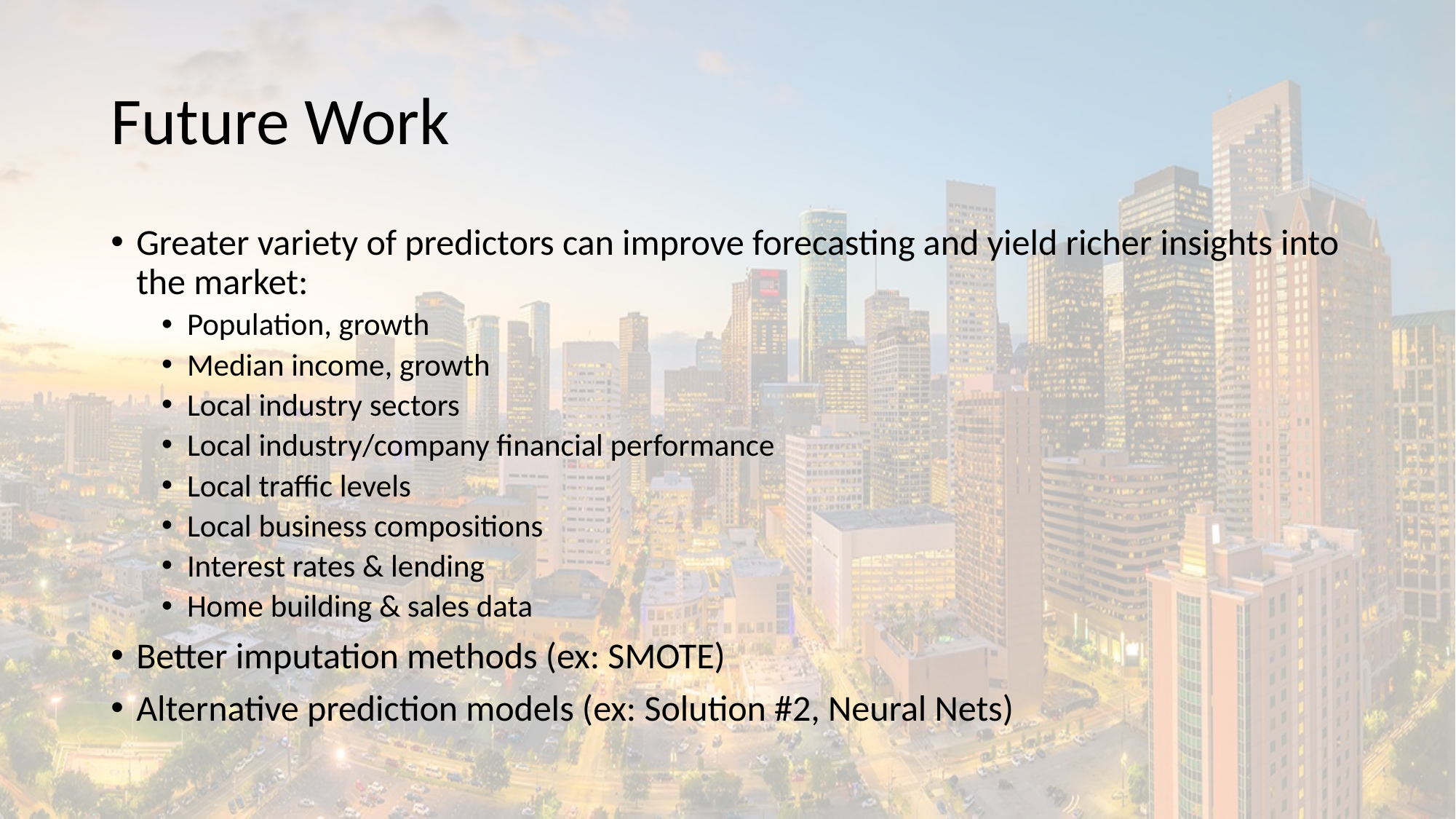

# Future Work
Greater variety of predictors can improve forecasting and yield richer insights into the market:
Population, growth
Median income, growth
Local industry sectors
Local industry/company financial performance
Local traffic levels
Local business compositions
Interest rates & lending
Home building & sales data
Better imputation methods (ex: SMOTE)
Alternative prediction models (ex: Solution #2, Neural Nets)